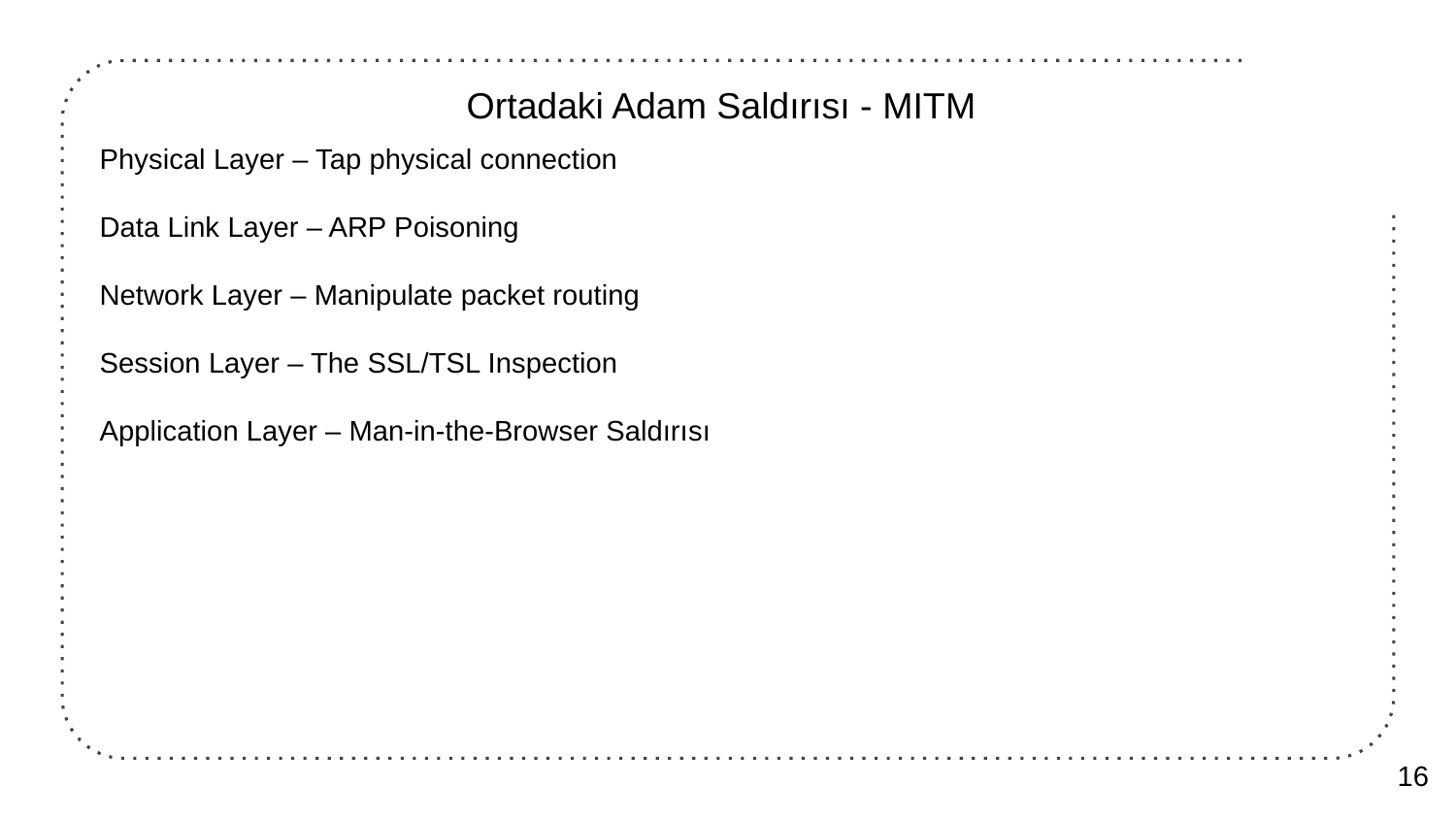

Ortadaki Adam Saldırısı - MITM
Physical Layer – Tap physical connection

Data Link Layer – ARP Poisoning

Network Layer – Manipulate packet routing

Session Layer – The SSL/TSL Inspection

Application Layer – Man-in-the-Browser Saldırısı
16